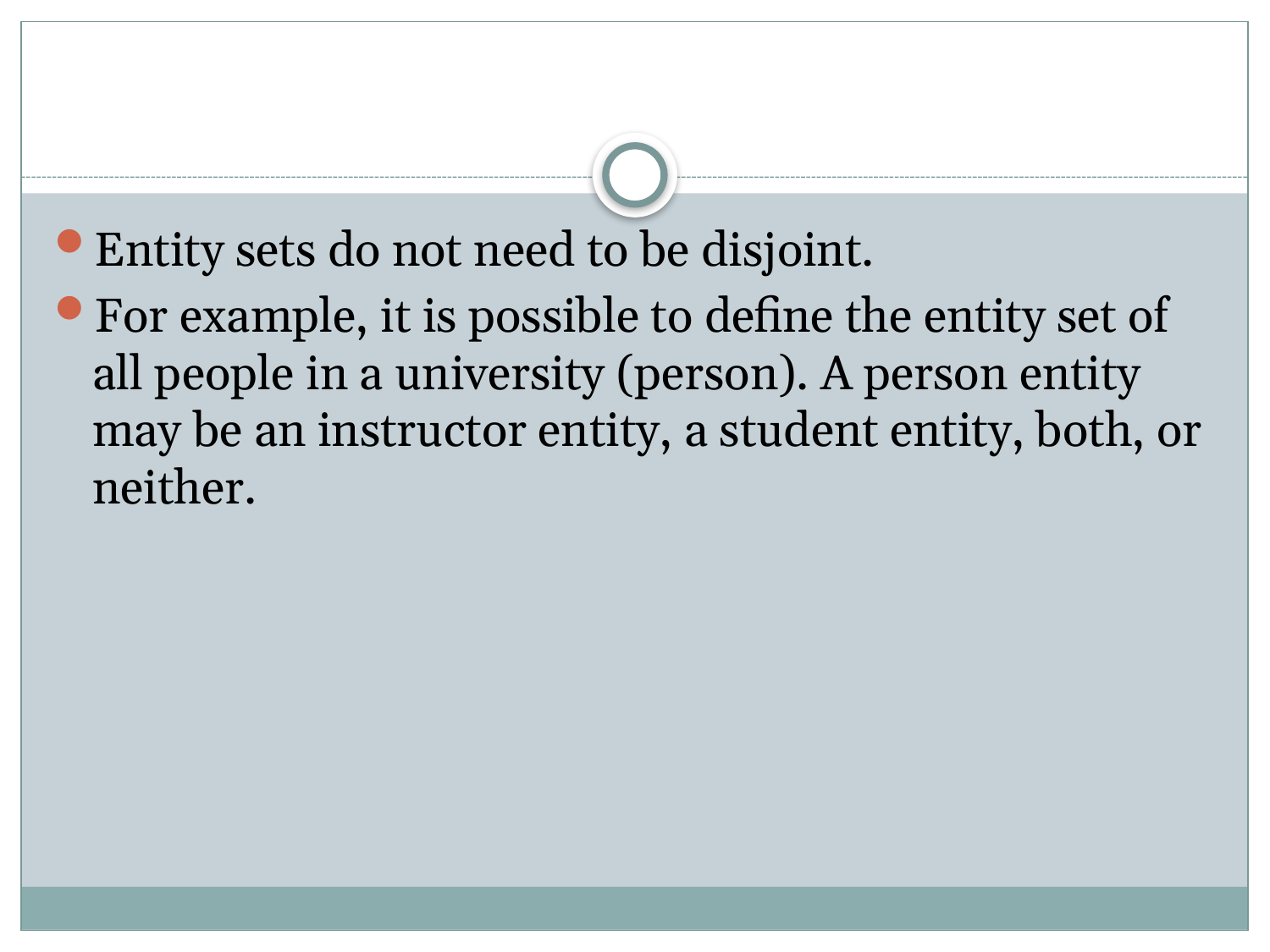

#
Entity sets do not need to be disjoint.
For example, it is possible to define the entity set of all people in a university (person). A person entity may be an instructor entity, a student entity, both, or neither.